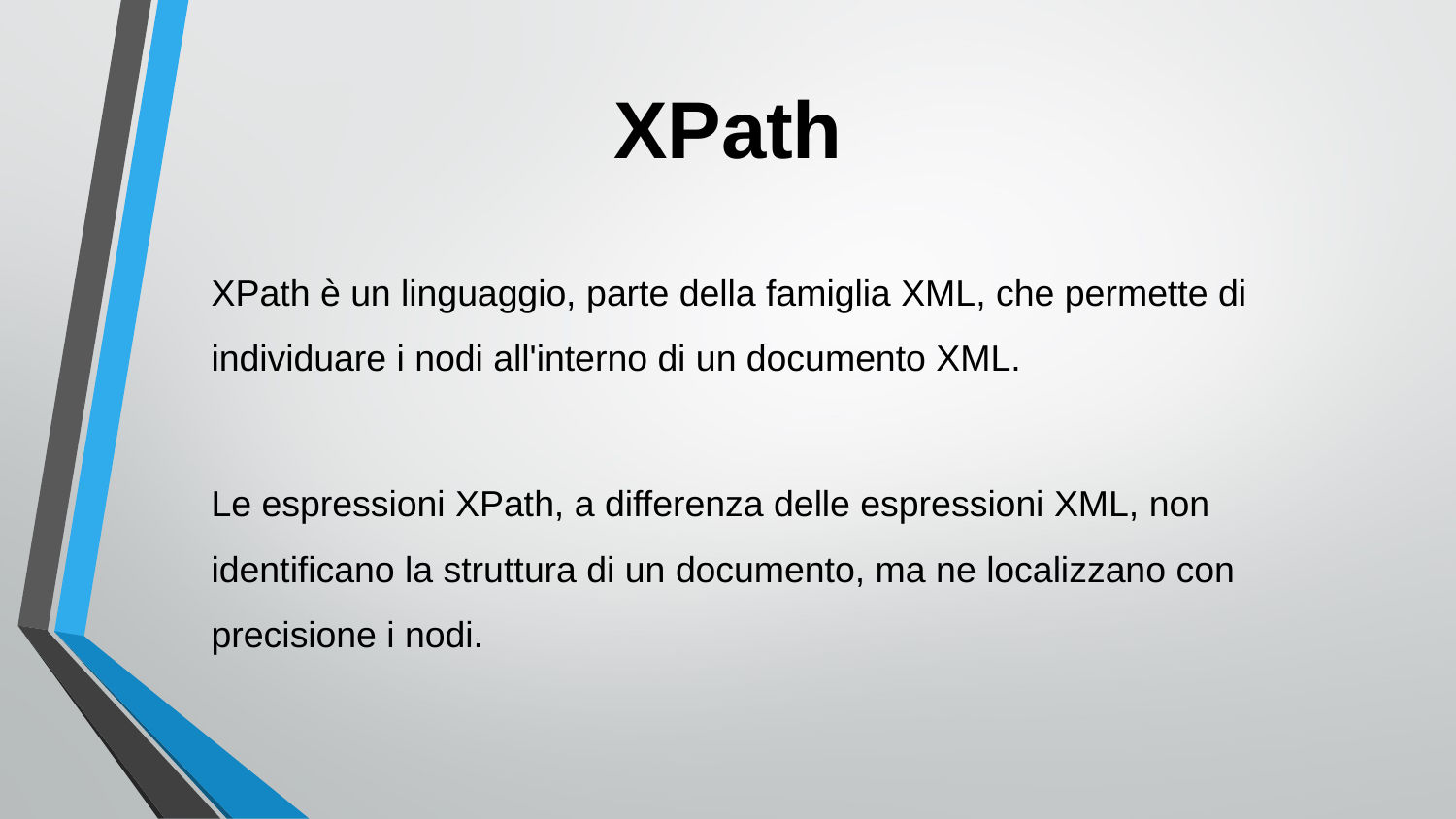

XPath
XPath è un linguaggio, parte della famiglia XML, che permette di individuare i nodi all'interno di un documento XML.

Le espressioni XPath, a differenza delle espressioni XML, non identificano la struttura di un documento, ma ne localizzano con precisione i nodi.